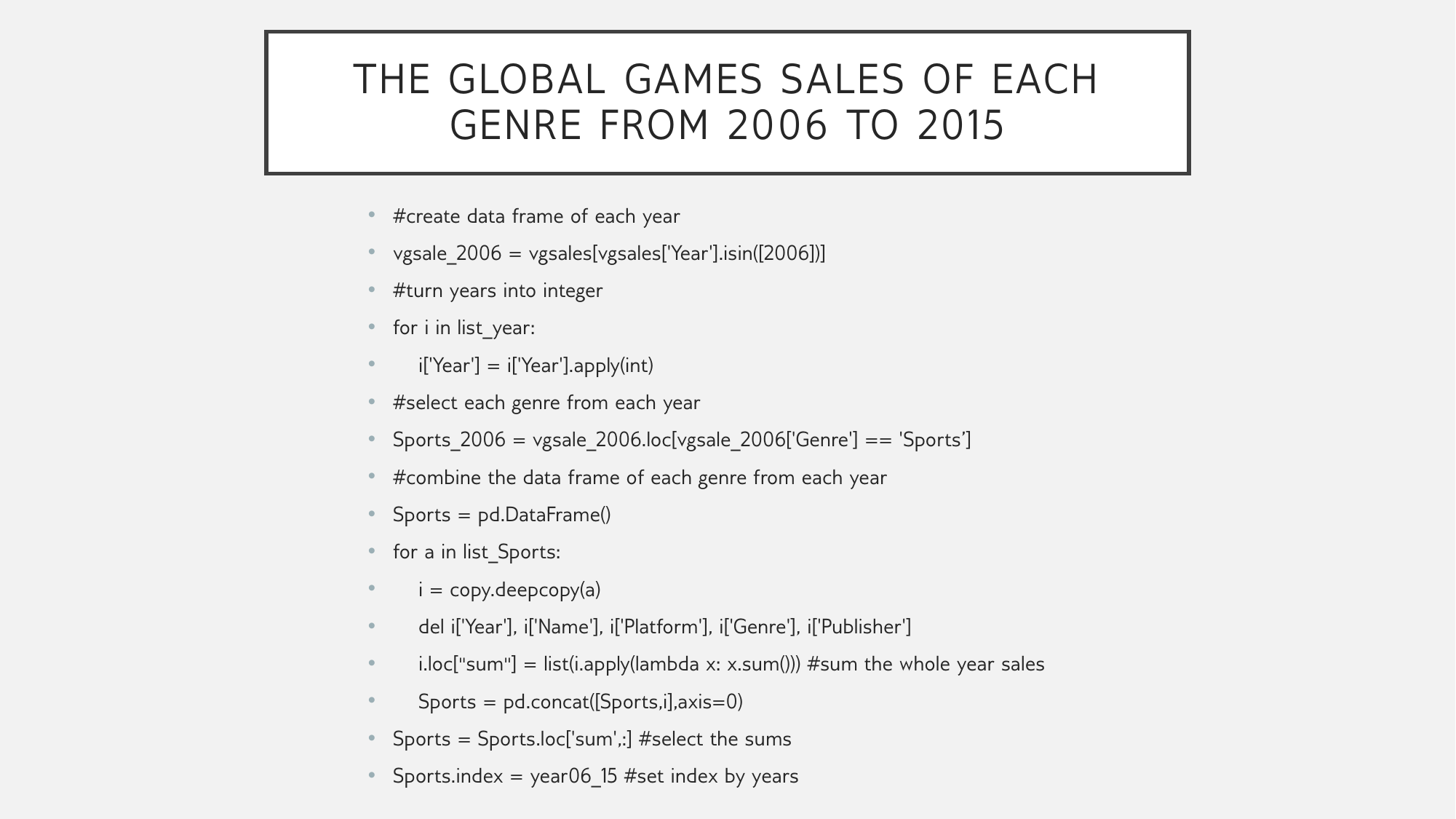

# The Global games sales of each Genre from 2006 to 2015
#create data frame of each year
vgsale_2006 = vgsales[vgsales['Year'].isin([2006])]
#turn years into integer
for i in list_year:
    i['Year'] = i['Year'].apply(int)
#select each genre from each year
Sports_2006 = vgsale_2006.loc[vgsale_2006['Genre'] == 'Sports’]
#combine the data frame of each genre from each year
Sports = pd.DataFrame()
for a in list_Sports:
    i = copy.deepcopy(a)
    del i['Year'], i['Name'], i['Platform'], i['Genre'], i['Publisher']
    i.loc["sum"] = list(i.apply(lambda x: x.sum())) #sum the whole year sales
    Sports = pd.concat([Sports,i],axis=0)
Sports = Sports.loc['sum',:] #select the sums
Sports.index = year06_15 #set index by years